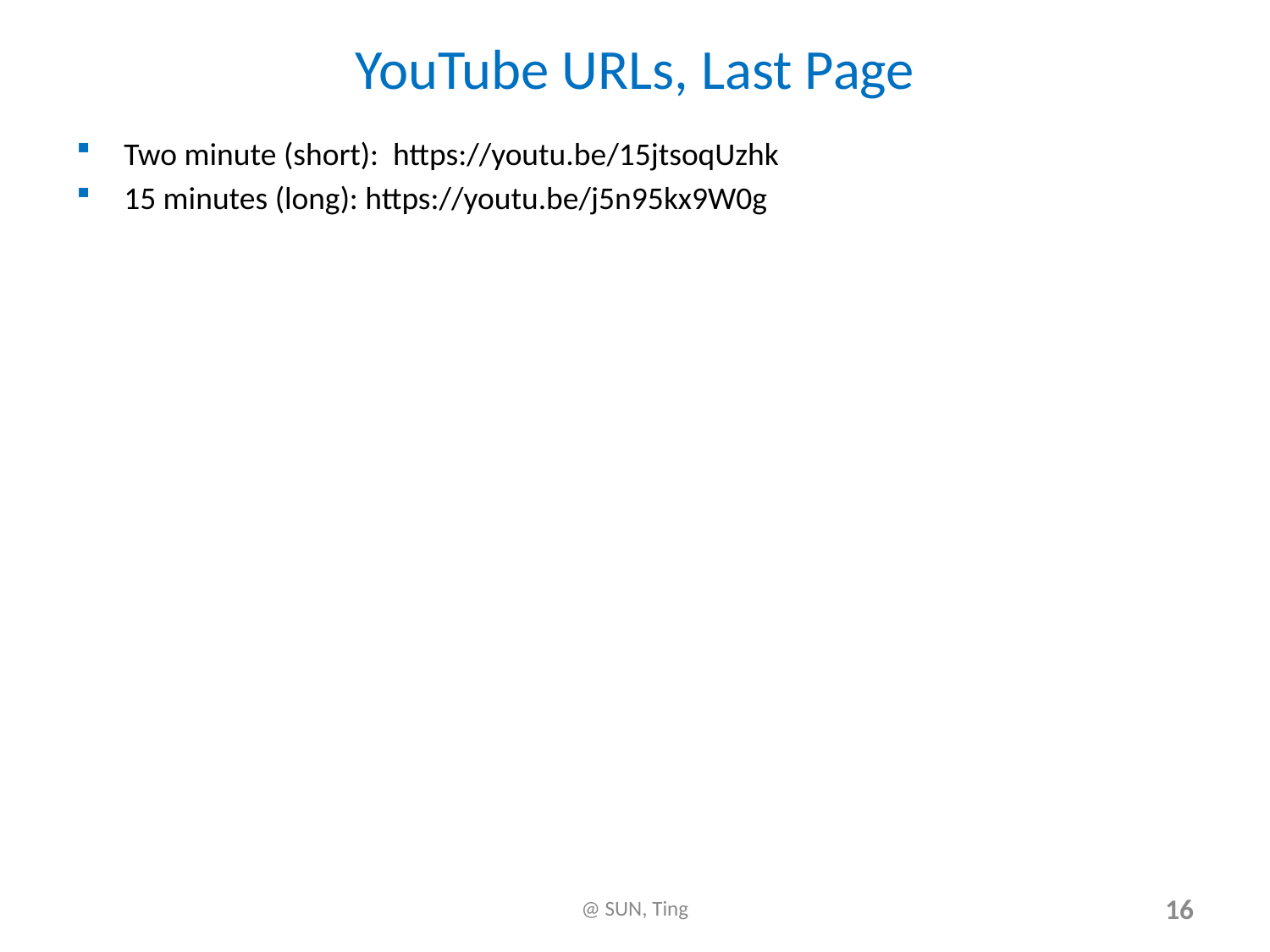

# YouTube URLs, Last Page
Two minute (short):  https://youtu.be/15jtsoqUzhk
15 minutes (long): https://youtu.be/j5n95kx9W0g
@ SUN, Ting
16